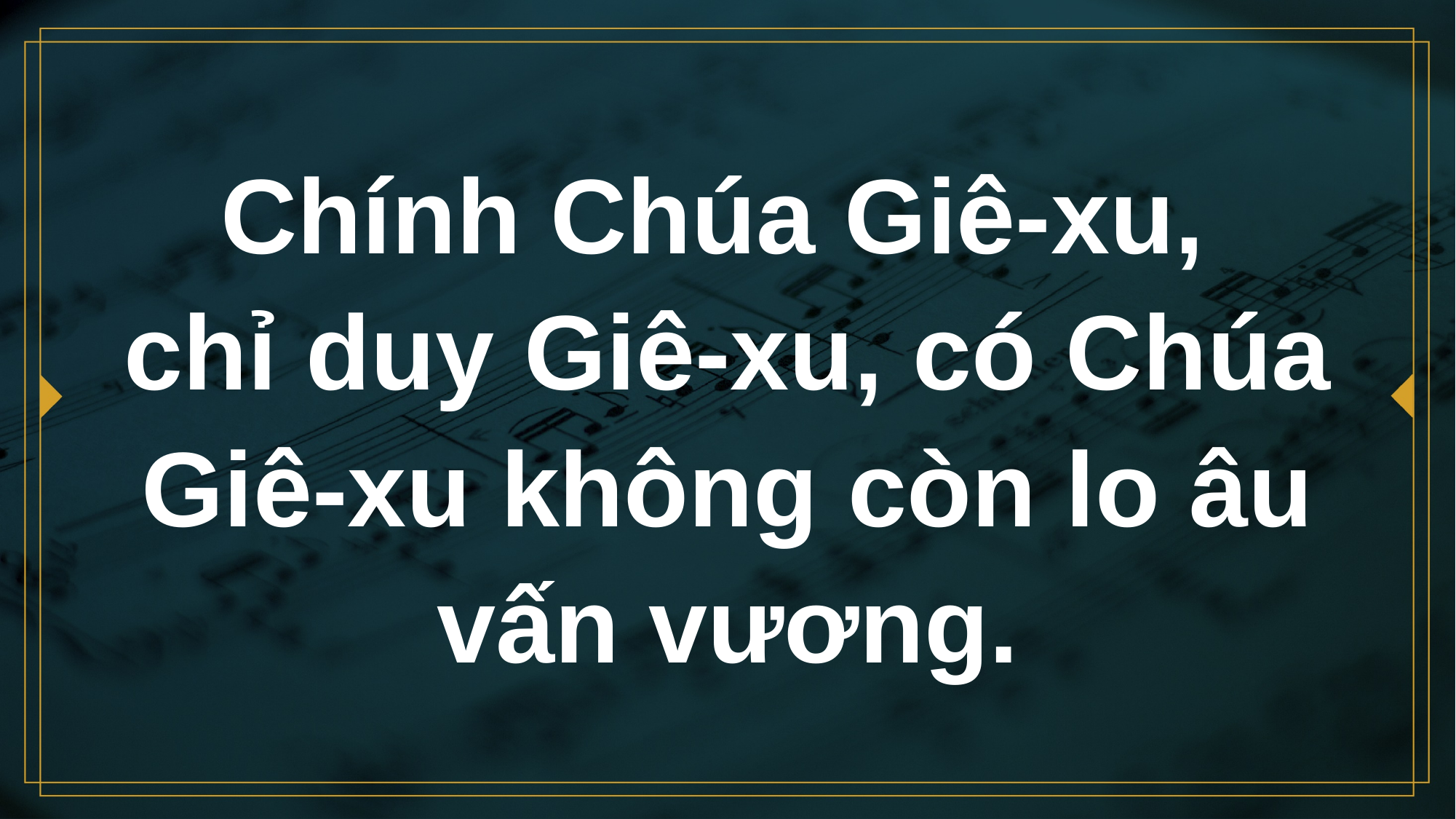

# Chính Chúa Giê-xu, chỉ duy Giê-xu, có Chúa Giê-xu không còn lo âu vấn vương.